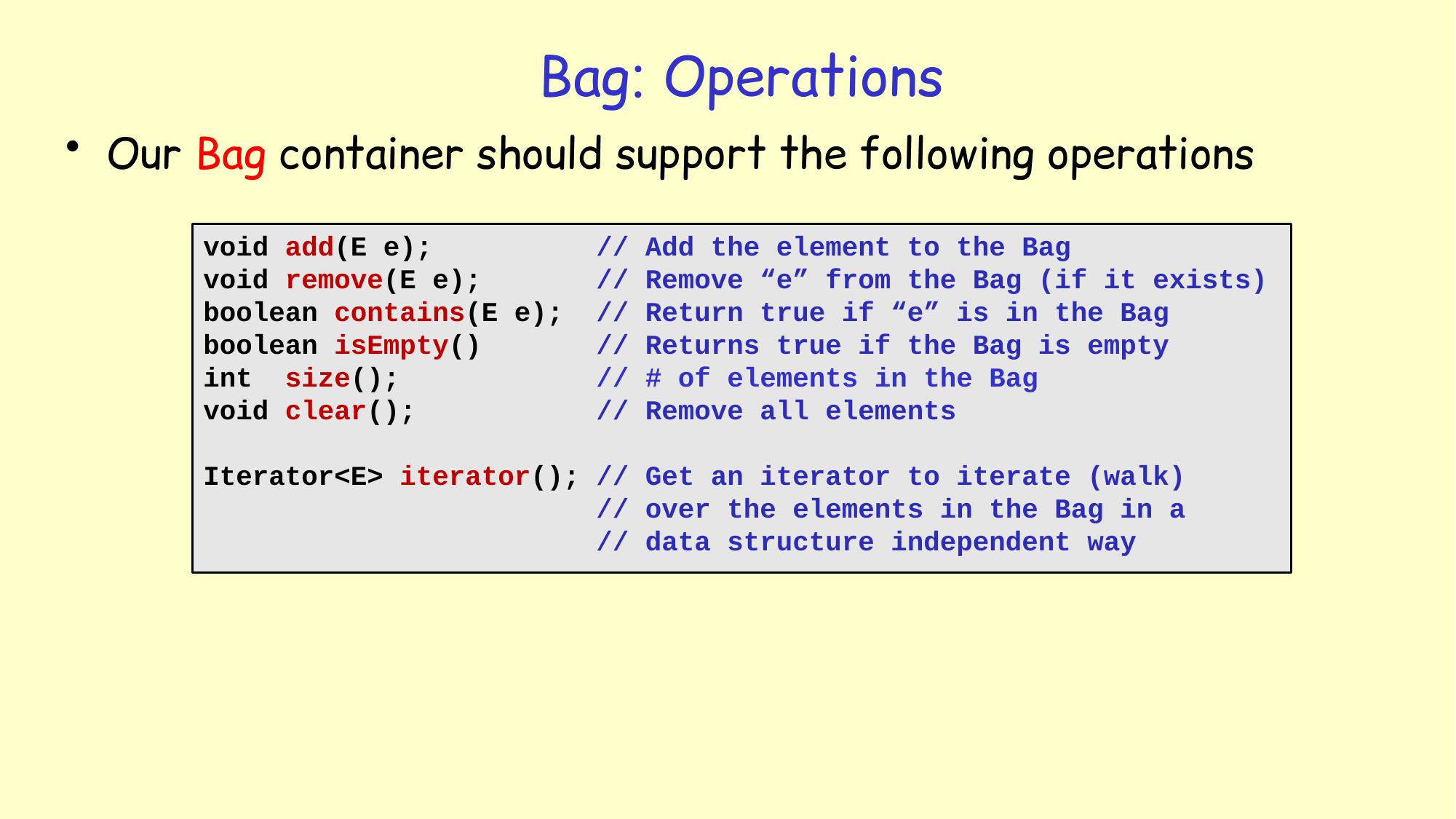

# Bag: Operations
Our Bag container should support the following operations
void add(E e);          // Add the element to the Bag
void remove(E e);       // Remove “e” from the Bag (if it exists)
boolean contains(E e);  // Return true if “e” is in the Bag
boolean isEmpty()       // Returns true if the Bag is empty
int  size();            // # of elements in the Bag
void clear();           // Remove all elements

Iterator<E> iterator(); // Get an iterator to iterate (walk)
                        // over the elements in the Bag in a
                        // data structure independent way